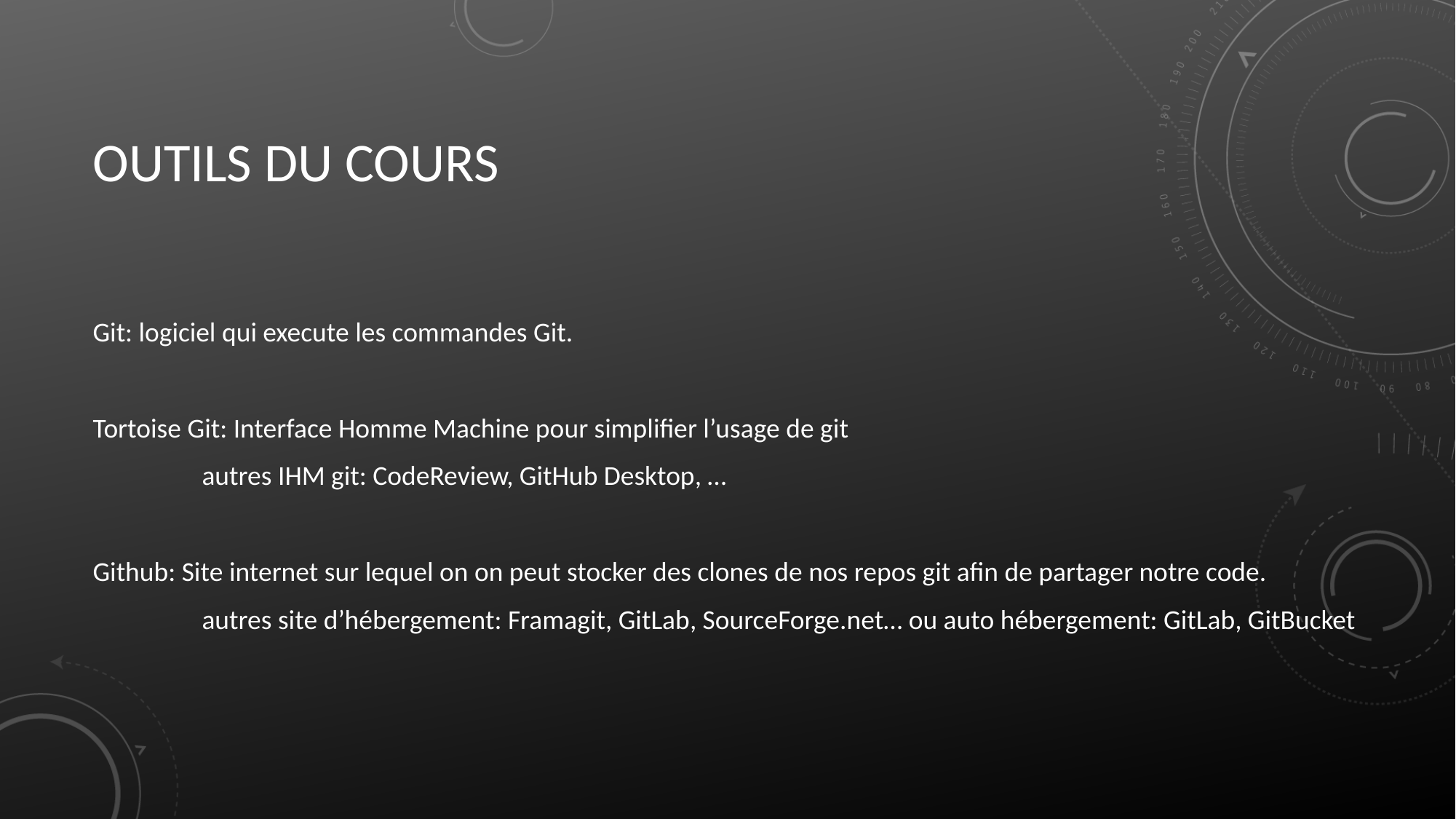

# Outils du cours
Git: logiciel qui execute les commandes Git.

Tortoise Git: Interface Homme Machine pour simplifier l’usage de git
	autres IHM git: CodeReview, GitHub Desktop, …

Github: Site internet sur lequel on on peut stocker des clones de nos repos git afin de partager notre code.
	autres site d’hébergement: Framagit, GitLab, SourceForge.net… ou auto hébergement: GitLab, GitBucket